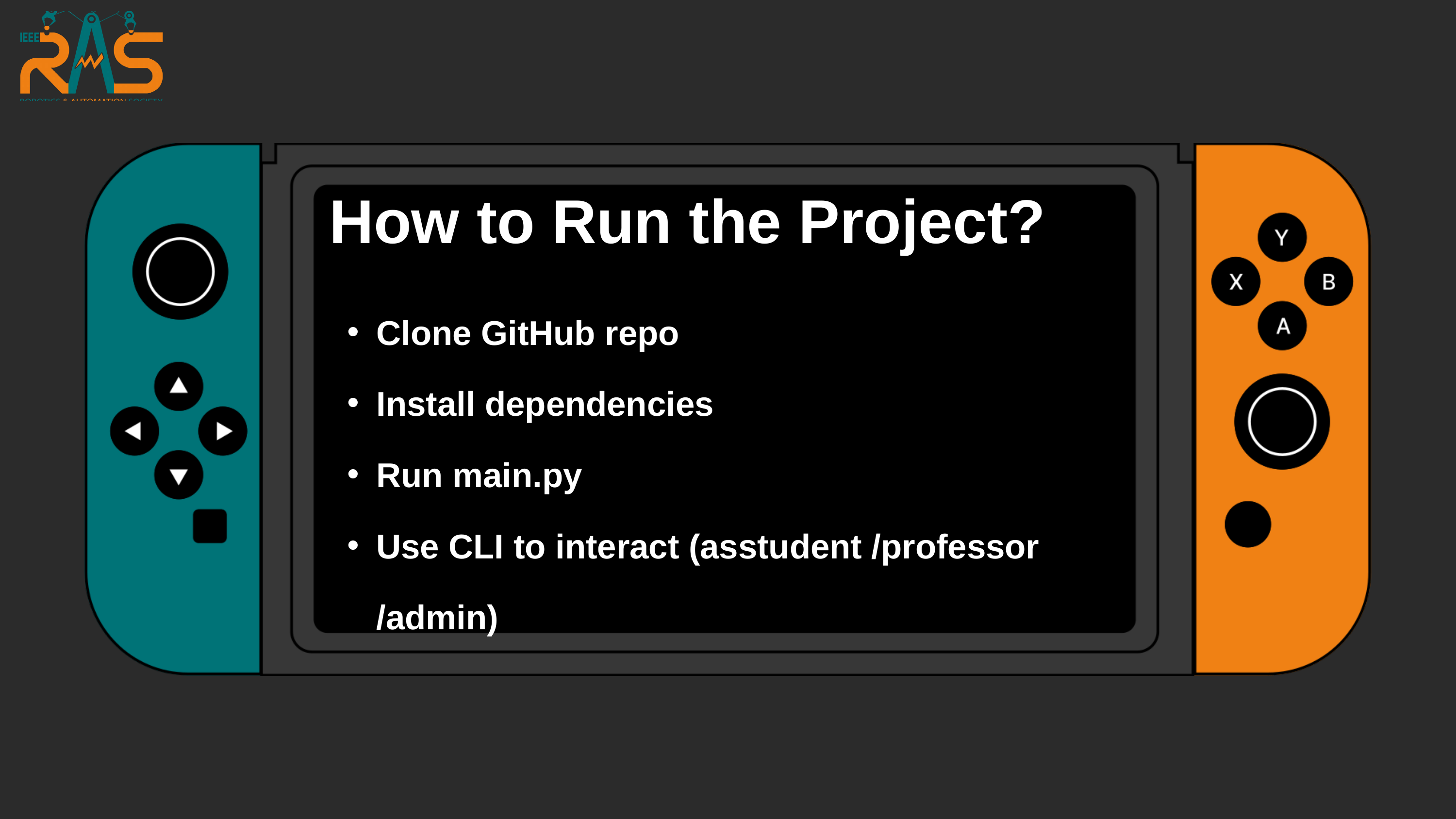

How to Run the Project?
Clone GitHub repo
Install dependencies
Run main.py
Use CLI to interact (asstudent /professor /admin)